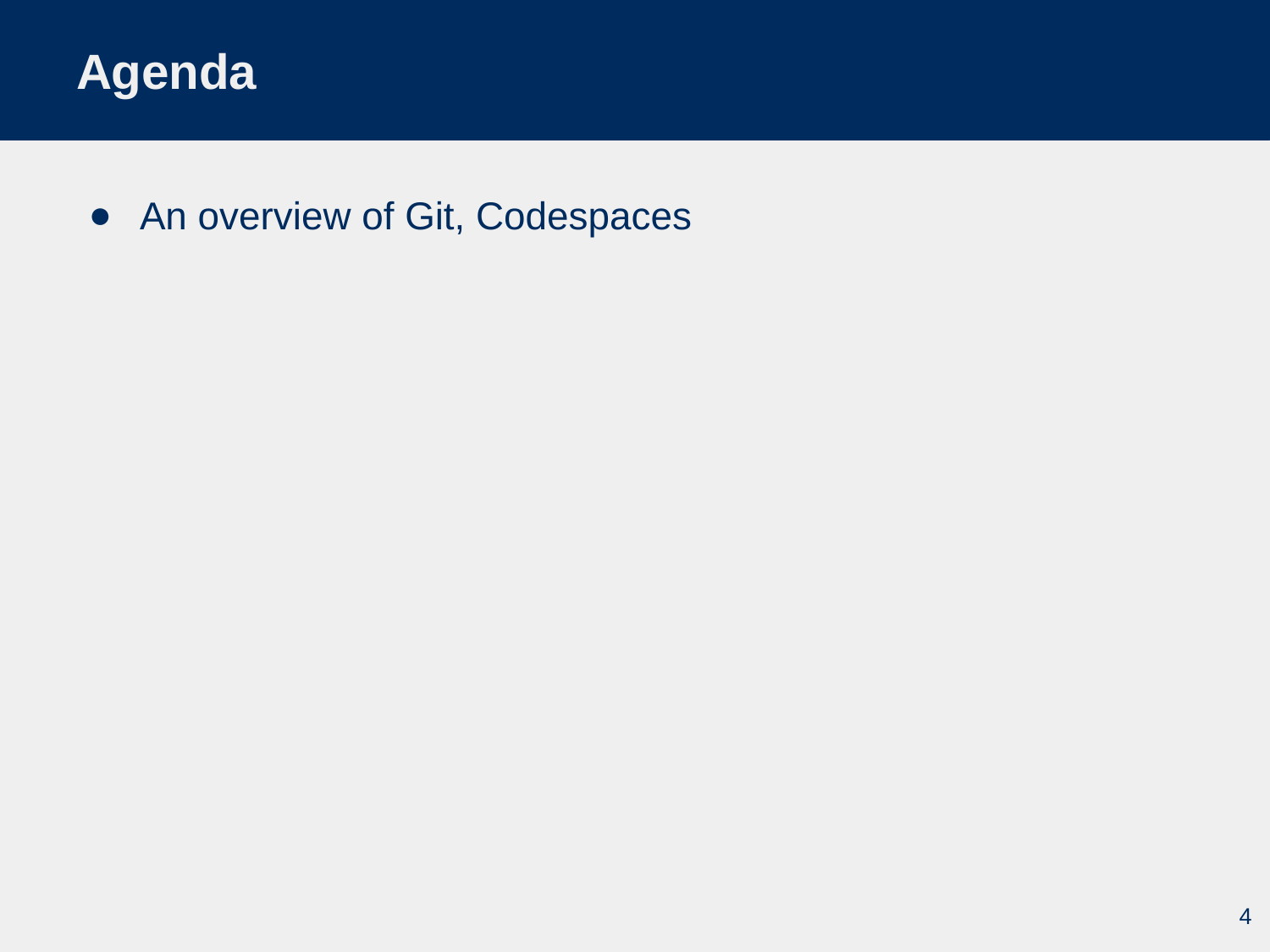

# Agenda
An overview of Git, Codespaces

4